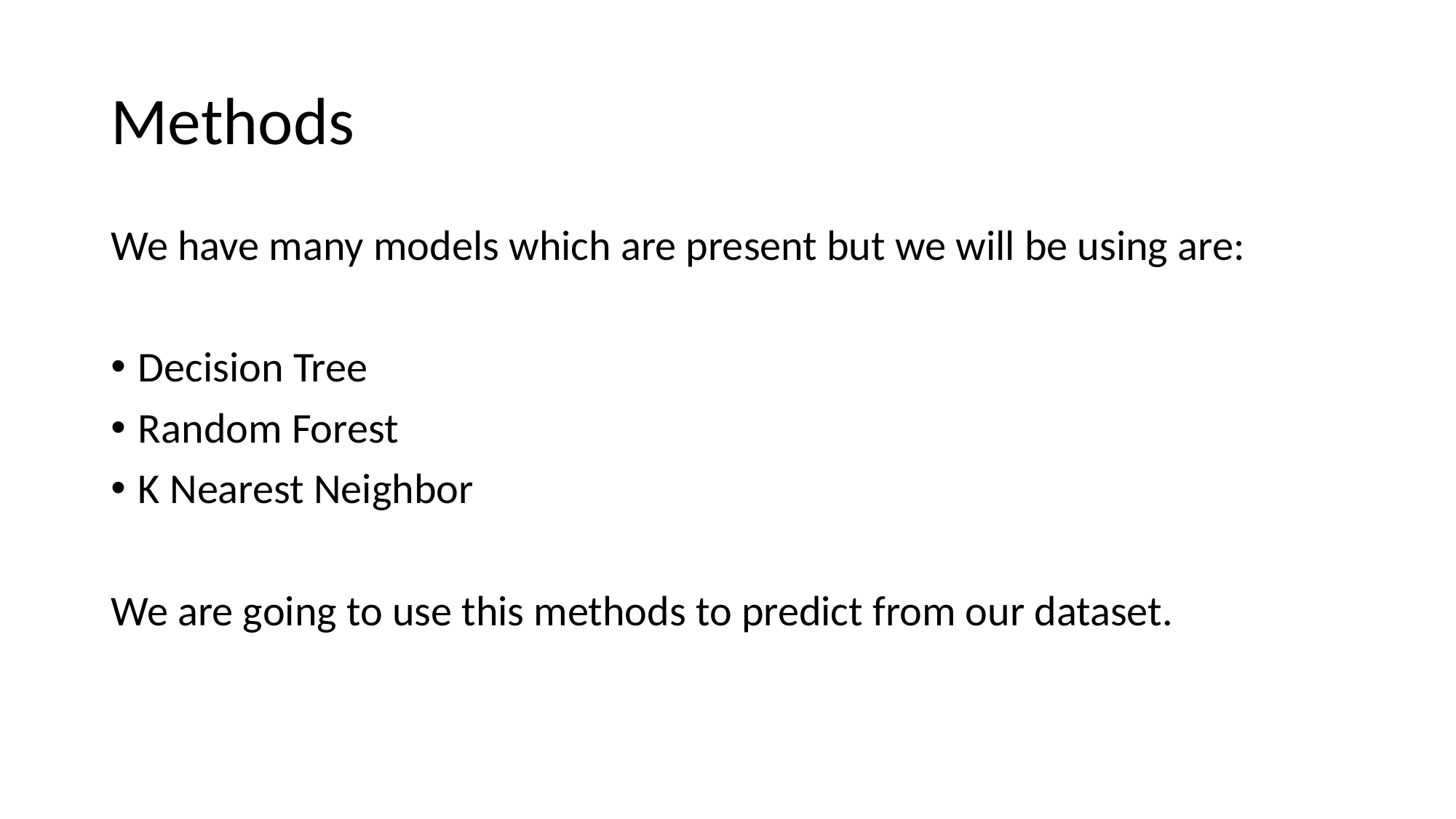

# Methods
We have many models which are present but we will be using are:

Decision Tree
Random Forest
K Nearest Neighbor

We are going to use this methods to predict from our dataset.